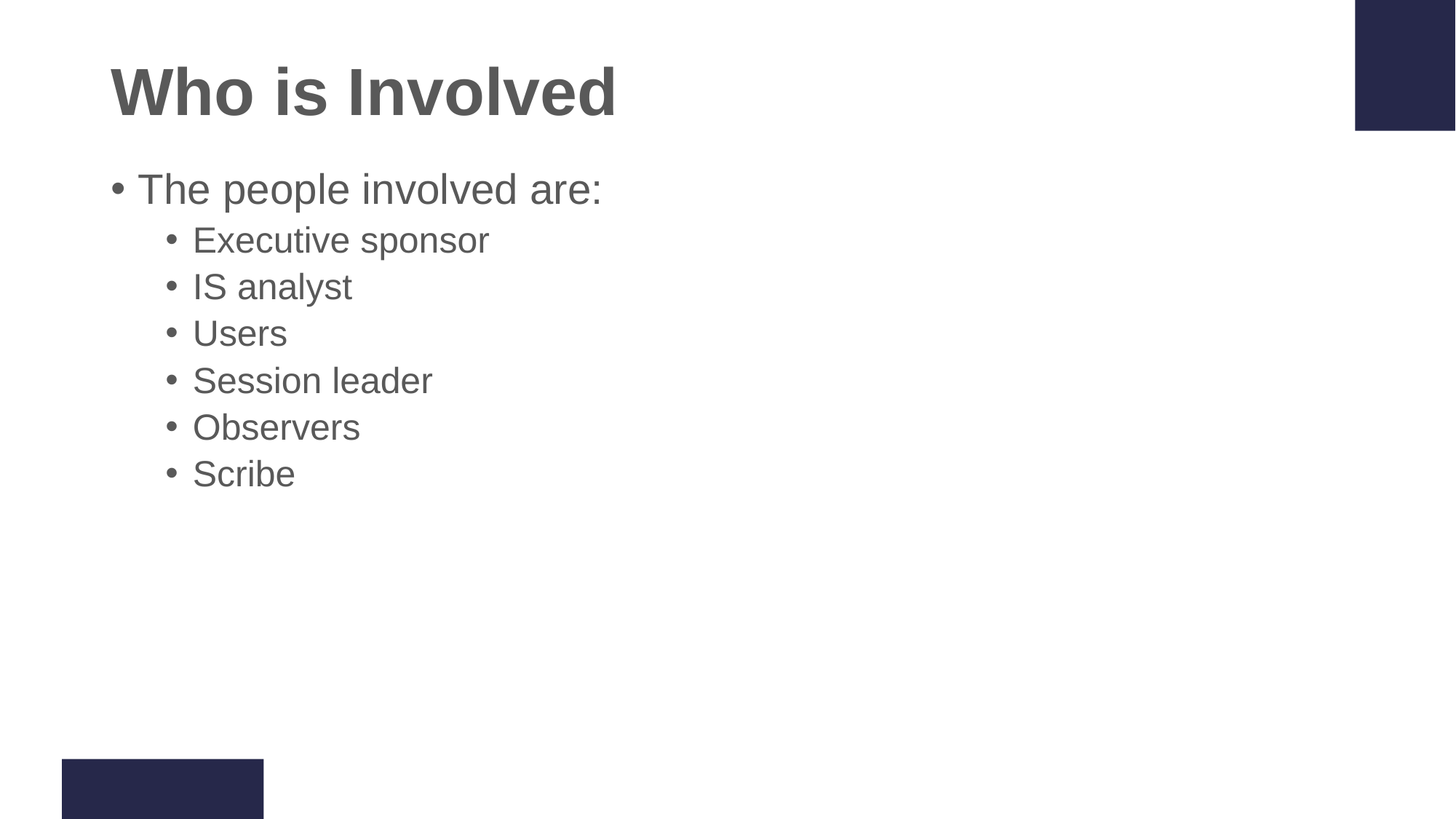

# Who is Involved
The people involved are:
Executive sponsor
IS analyst
Users
Session leader
Observers
Scribe